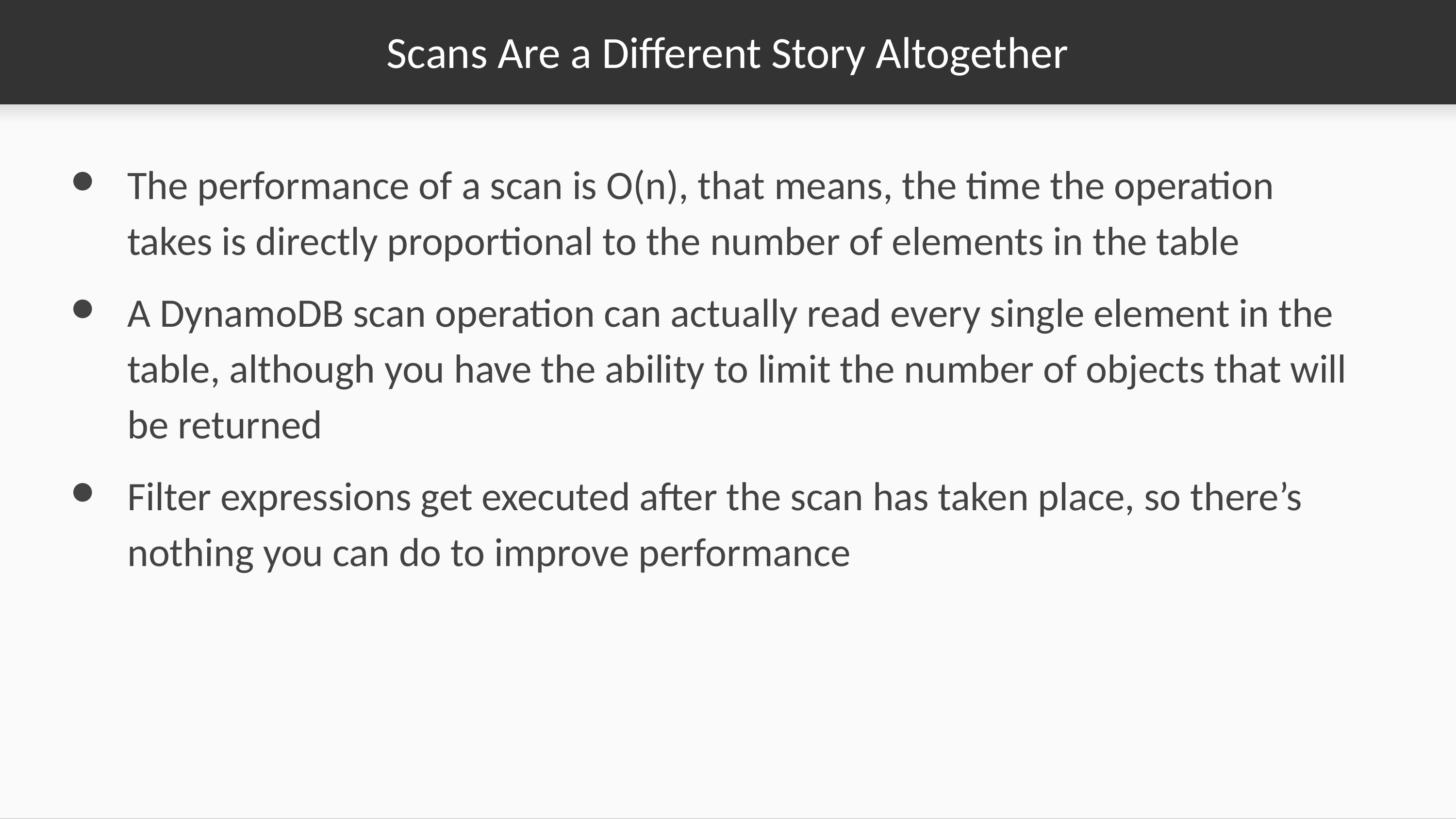

# Scans Are a Different Story Altogether
The performance of a scan is O(n), that means, the time the operation takes is directly proportional to the number of elements in the table
A DynamoDB scan operation can actually read every single element in the table, although you have the ability to limit the number of objects that will be returned
Filter expressions get executed after the scan has taken place, so there’s nothing you can do to improve performance